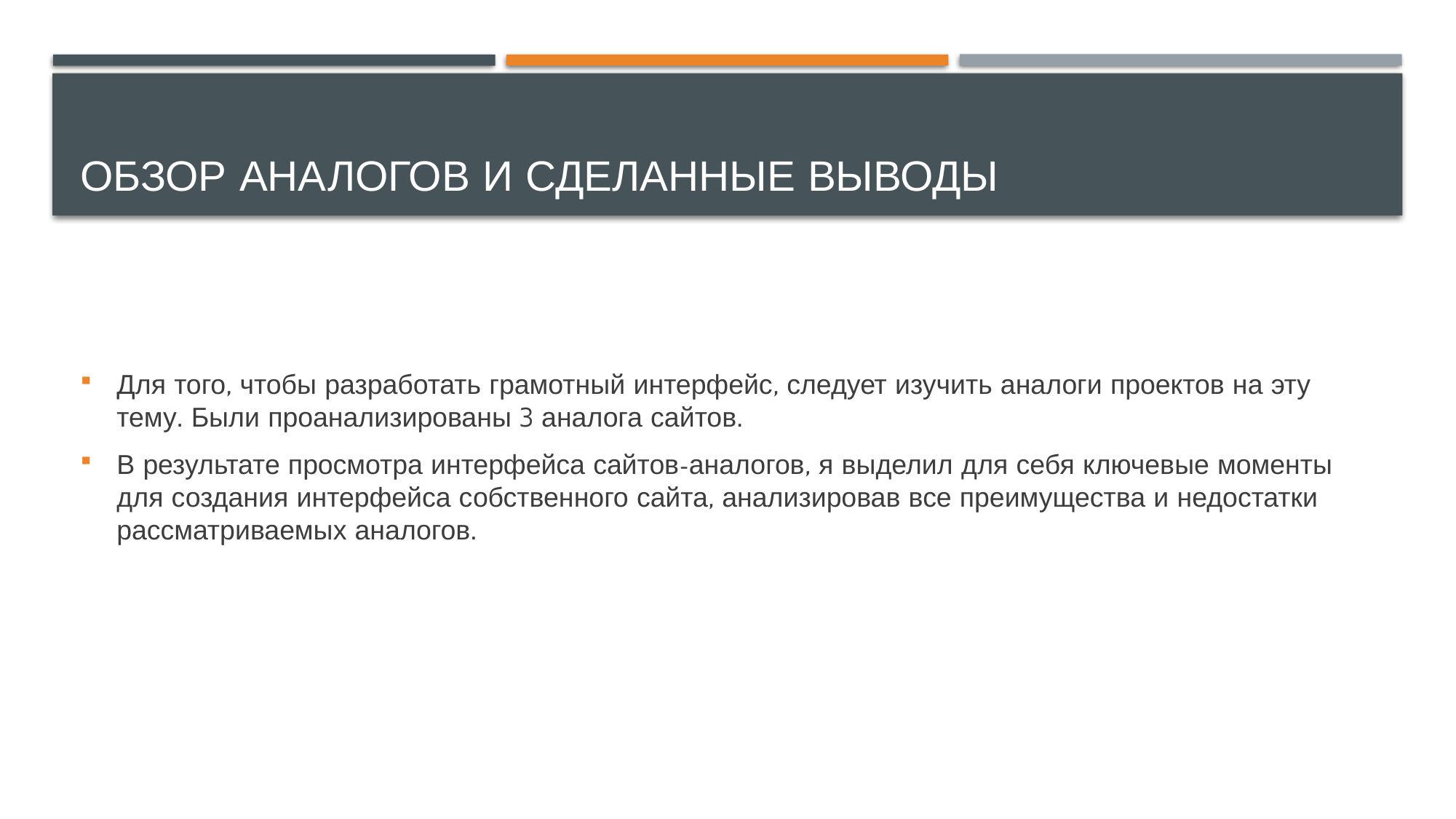

# Обзор аналогов и сделанные выводы
Для того, чтобы разработать грамотный интерфейс, следует изучить аналоги проектов на эту тему. Были проанализированы 3 аналога сайтов.
В результате просмотра интерфейса сайтов-аналогов, я выделил для себя ключевые моменты для создания интерфейса собственного сайта, анализировав все преимущества и недостатки рассматриваемых аналогов.